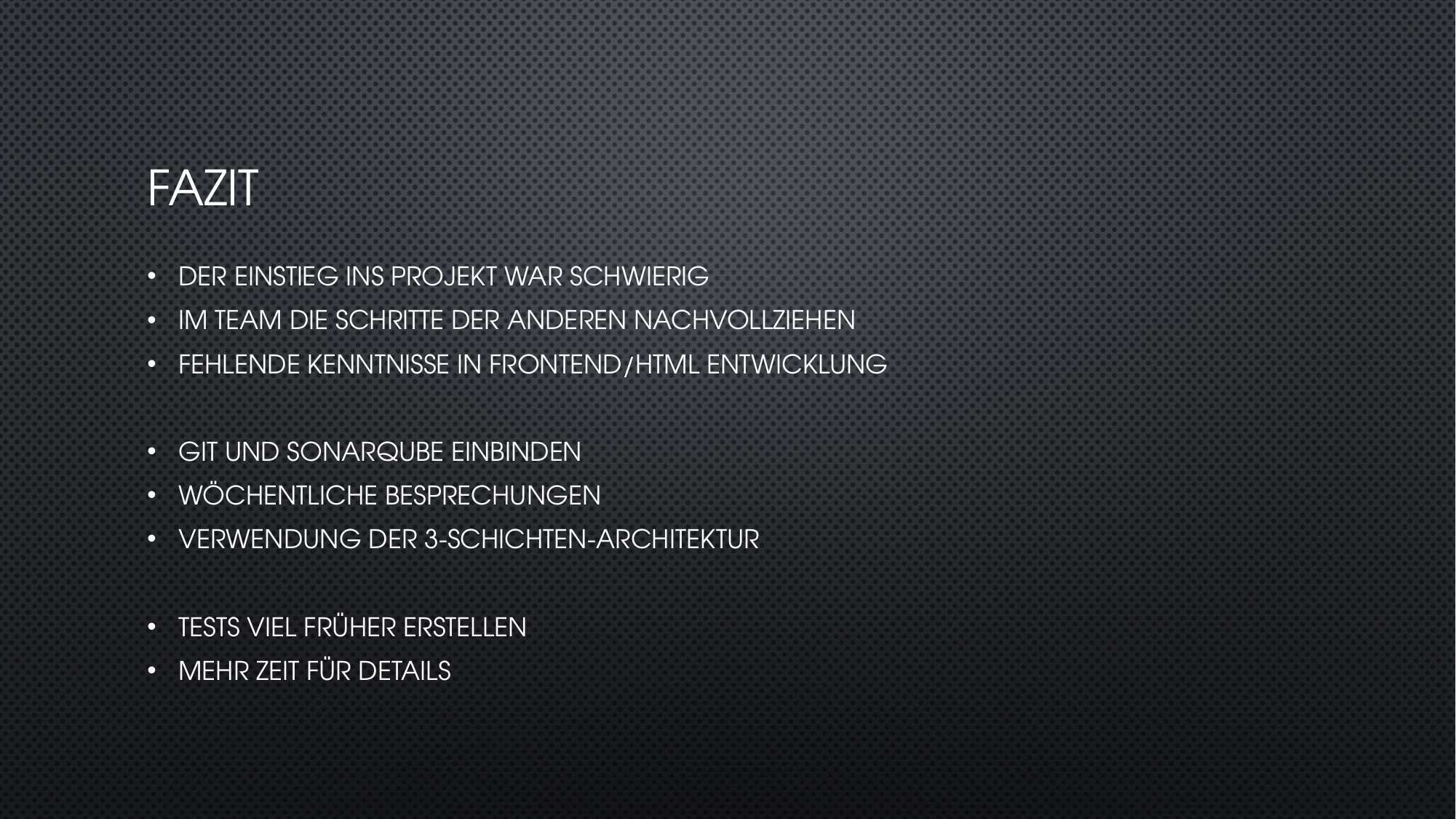

# Fazit
Der Einstieg ins Projekt war Schwierig
Im Team die Schritte der Anderen nachvollziehen
Fehlende Kenntnisse in Frontend/Html Entwicklung

Git und Sonarqube einbinden
Wöchentliche Besprechungen
Verwendung der 3-Schichten-architektur

Tests viel Früher erstellen
Mehr Zeit für Details